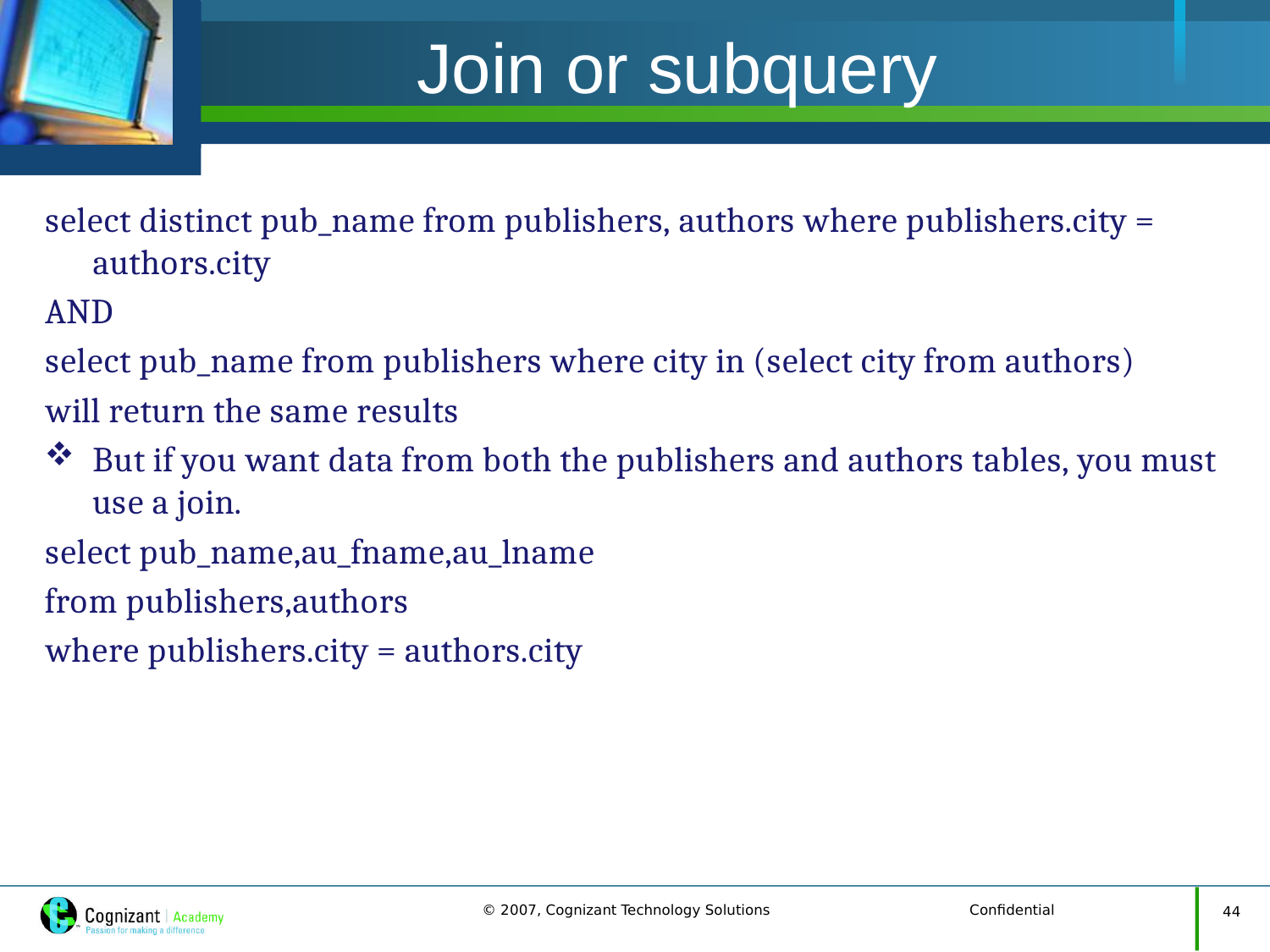

# Join or subquery
select distinct pub_name from publishers, authors where publishers.city = authors.city
AND
select pub_name from publishers where city in (select city from authors)
will return the same results
But if you want data from both the publishers and authors tables, you must use a join.
select pub_name,au_fname,au_lname
from publishers,authors
where publishers.city = authors.city
44